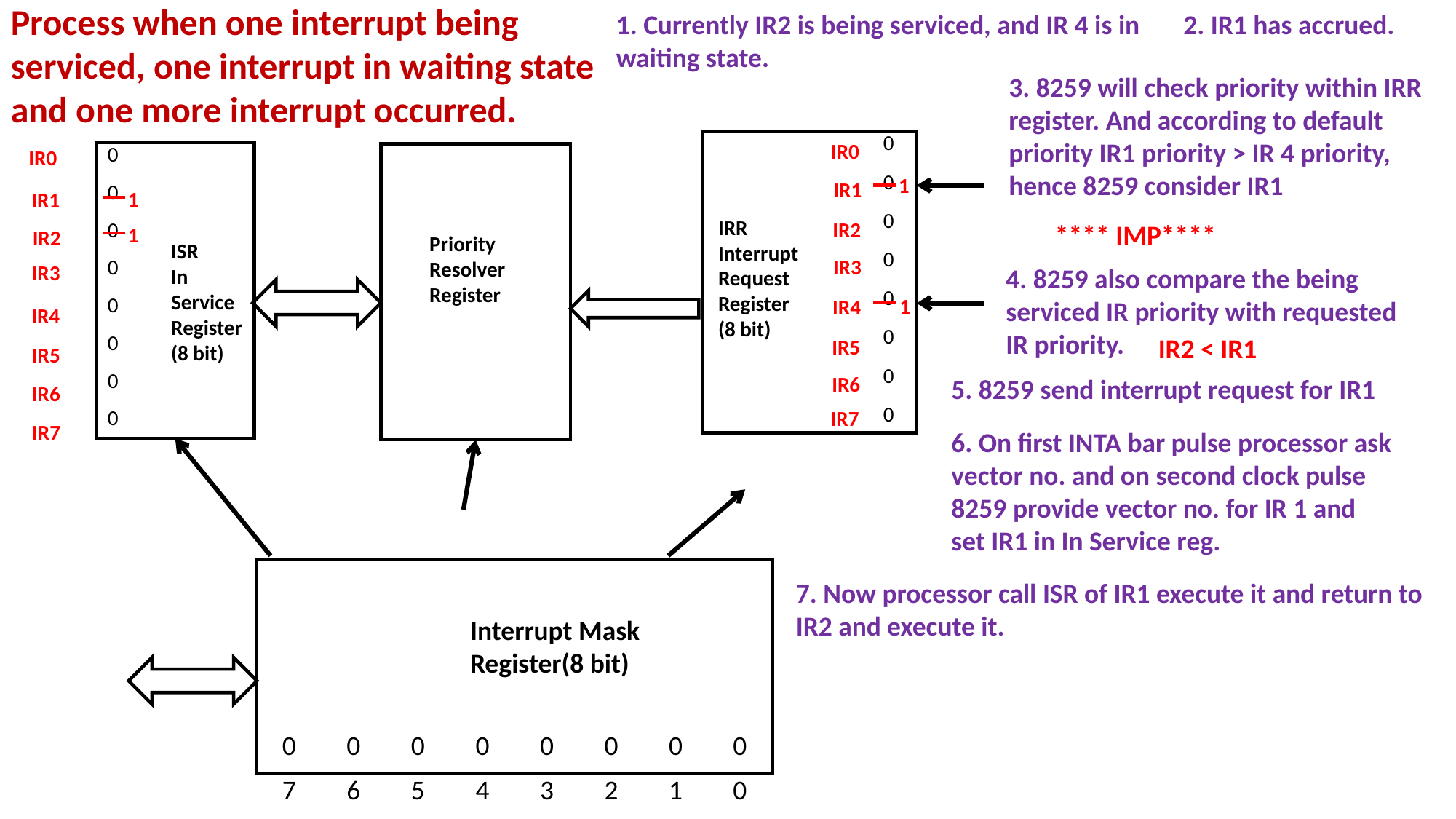

Process when one interrupt being serviced, one interrupt in waiting state and one more interrupt occurred.
1. Currently IR2 is being serviced, and IR 4 is in waiting state.
2. IR1 has accrued.
3. 8259 will check priority within IRR register. And according to default priority IR1 priority > IR 4 priority, hence 8259 consider IR1
| 0 |
| --- |
| 0 |
| 0 |
| 0 |
| 0 |
| 0 |
| 0 |
| 0 |

IR0
IR0
| 0 |
| --- |
| 0 |
| 0 |
| 0 |
| 0 |
| 0 |
| 0 |
| 0 |

1
IR1
1
IR1
IRR
Interrupt
Request
Register
(8 bit)
IR2
**** IMP****
1
IR2
Priority
Resolver
Register

ISR
In
Service
Register
(8 bit)
IR3
IR3
4. 8259 also compare the being serviced IR priority with requested IR priority.

1
IR4

IR4
IR2 < IR1
IR5
IR5
IR6
5. 8259 send interrupt request for IR1
IR6
IR7

IR7
6. On first INTA bar pulse processor ask vector no. and on second clock pulse 8259 provide vector no. for IR 1 and set IR1 in In Service reg.
7. Now processor call ISR of IR1 execute it and return to IR2 and execute it.
Interrupt Mask Register(8 bit)

| 0 | 0 | 0 | 0 | 0 | 0 | 0 | 0 |
| --- | --- | --- | --- | --- | --- | --- | --- |
| 7 | 6 | 5 | 4 | 3 | 2 | 1 | 0 |